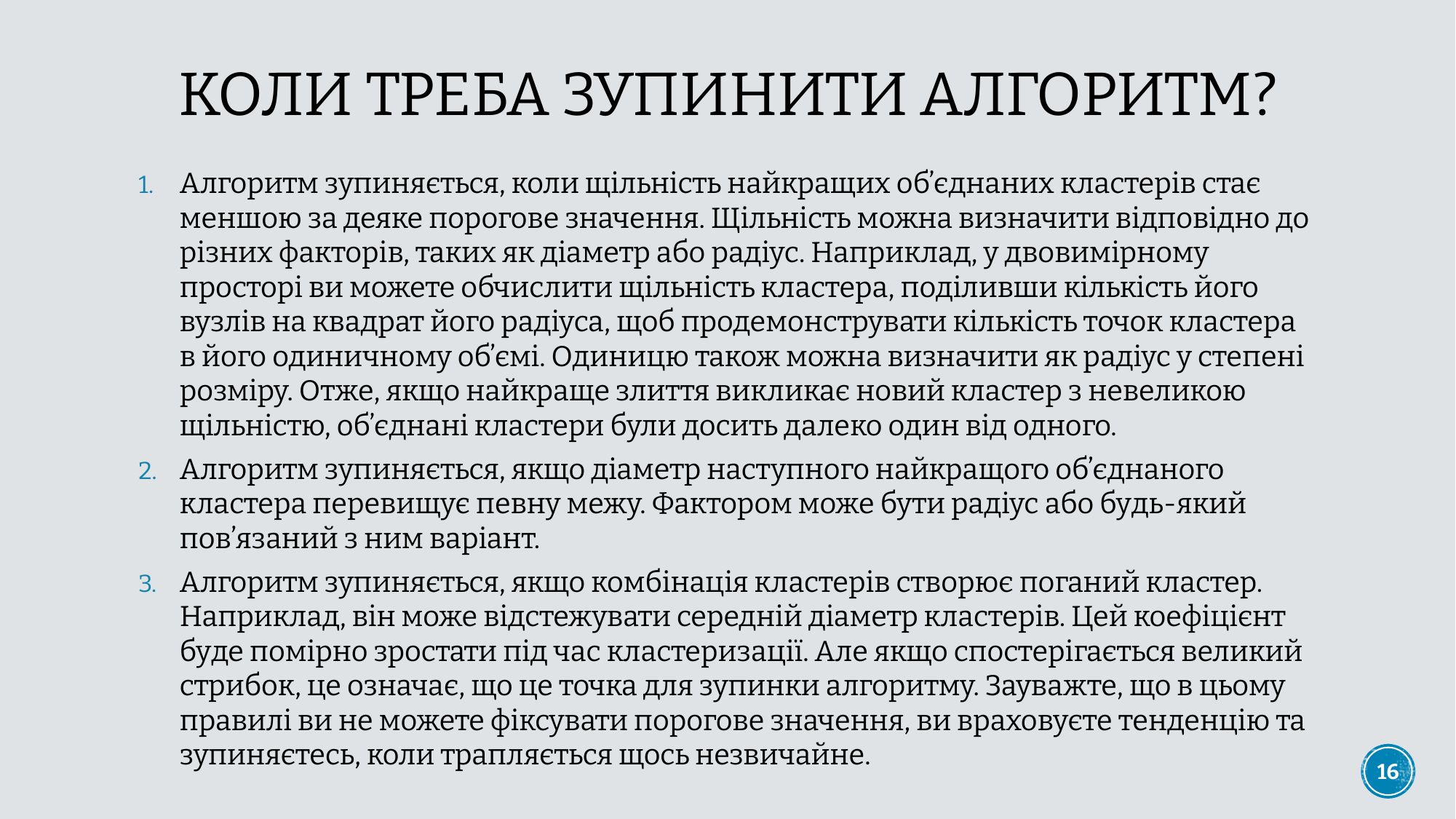

# Коли треба зупинити алгоритм?
Алгоритм зупиняється, коли щільність найкращих об’єднаних кластерів стає меншою за деяке порогове значення. Щільність можна визначити відповідно до різних факторів, таких як діаметр або радіус. Наприклад, у двовимірному просторі ви можете обчислити щільність кластера, поділивши кількість його вузлів на квадрат його радіуса, щоб продемонструвати кількість точок кластера в його одиничному об’ємі. Одиницю також можна визначити як радіус у степені розміру. Отже, якщо найкраще злиття викликає новий кластер з невеликою щільністю, об’єднані кластери були досить далеко один від одного.
Алгоритм зупиняється, якщо діаметр наступного найкращого об’єднаного кластера перевищує певну межу. Фактором може бути радіус або будь-який пов’язаний з ним варіант.
Алгоритм зупиняється, якщо комбінація кластерів створює поганий кластер. Наприклад, він може відстежувати середній діаметр кластерів. Цей коефіцієнт буде помірно зростати під час кластеризації. Але якщо спостерігається великий стрибок, це означає, що це точка для зупинки алгоритму. Зауважте, що в цьому правилі ви не можете фіксувати порогове значення, ви враховуєте тенденцію та зупиняєтесь, коли трапляється щось незвичайне.
16